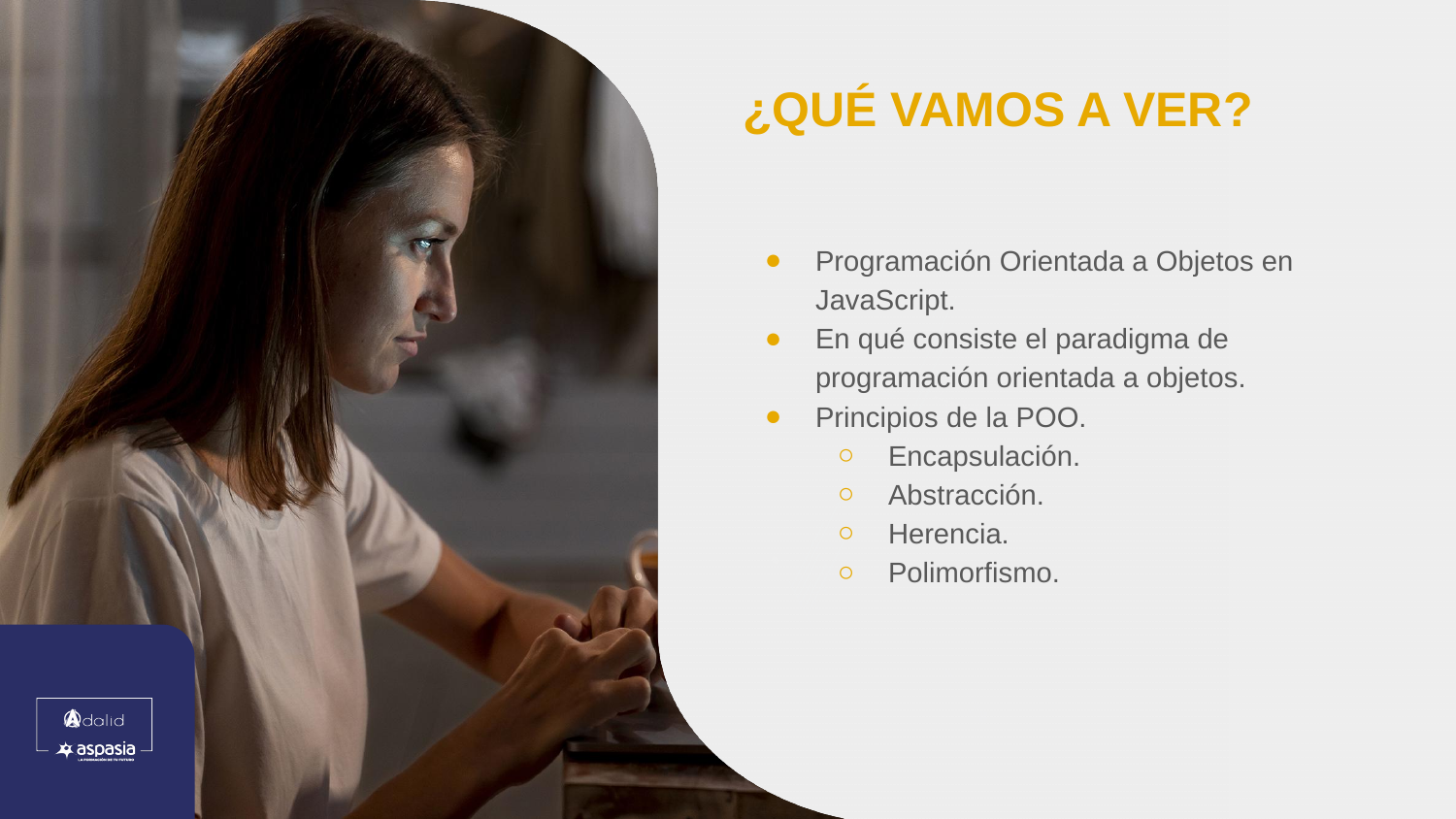

Programación Orientada a Objetos en JavaScript.
En qué consiste el paradigma de programación orientada a objetos.
Principios de la POO.
Encapsulación.
Abstracción.
Herencia.
Polimorfismo.